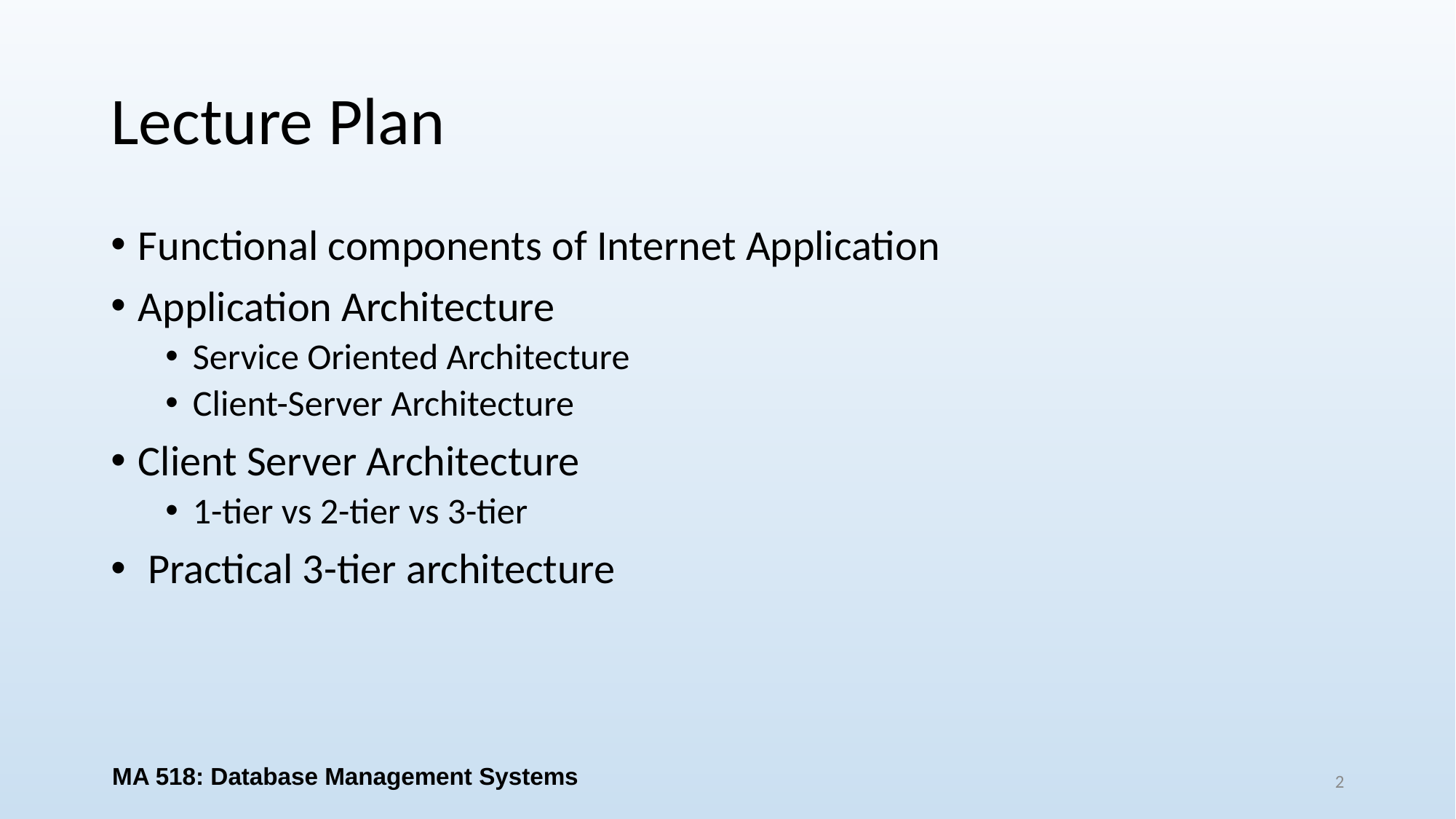

# Lecture Plan
Functional components of Internet Application
Application Architecture
Service Oriented Architecture
Client-Server Architecture
Client Server Architecture
1-tier vs 2-tier vs 3-tier
 Practical 3-tier architecture
MA 518: Database Management Systems
2